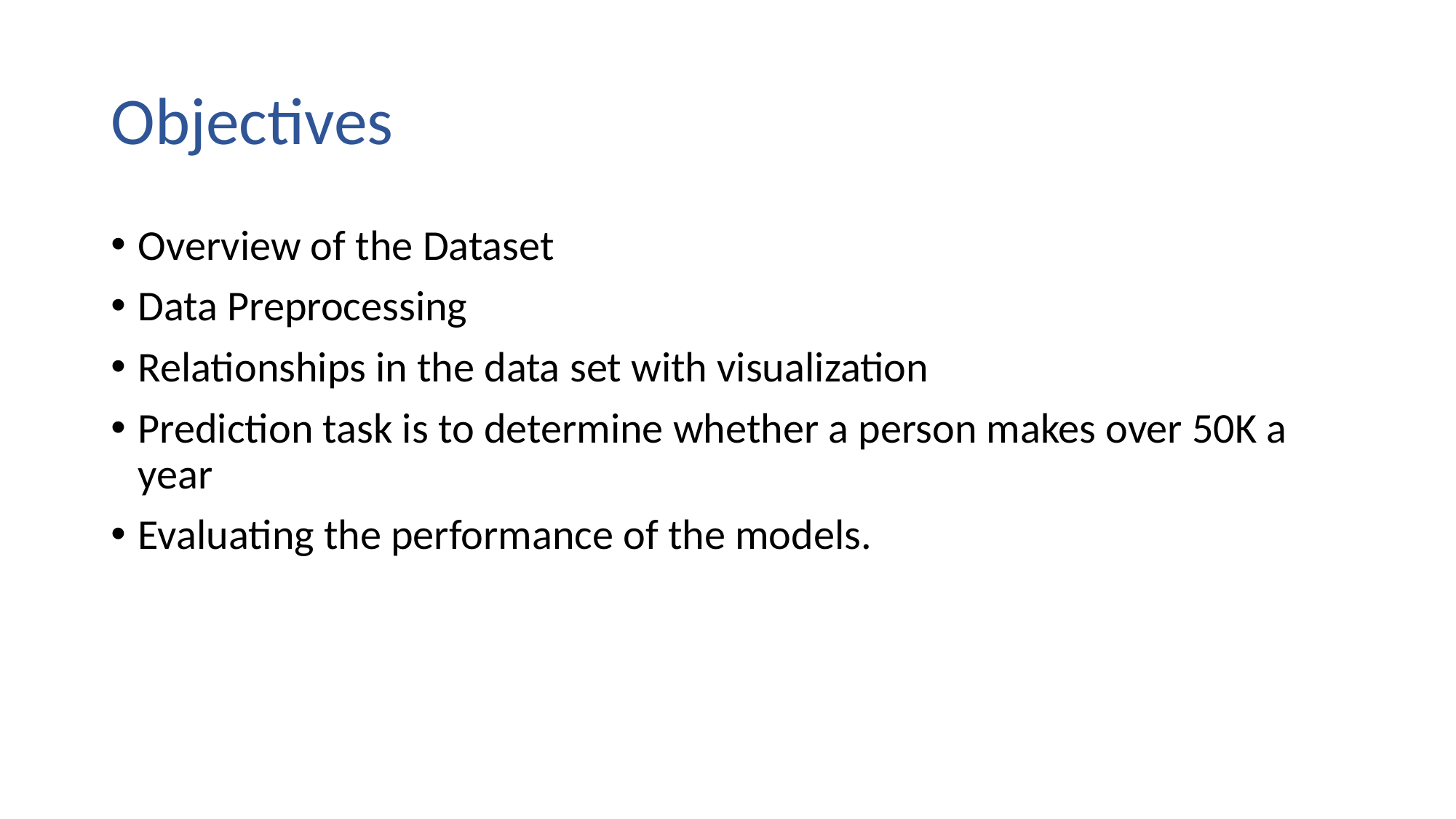

# Objectives
Overview of the Dataset
Data Preprocessing
Relationships in the data set with visualization
Prediction task is to determine whether a person makes over 50K a year
Evaluating the performance of the models.